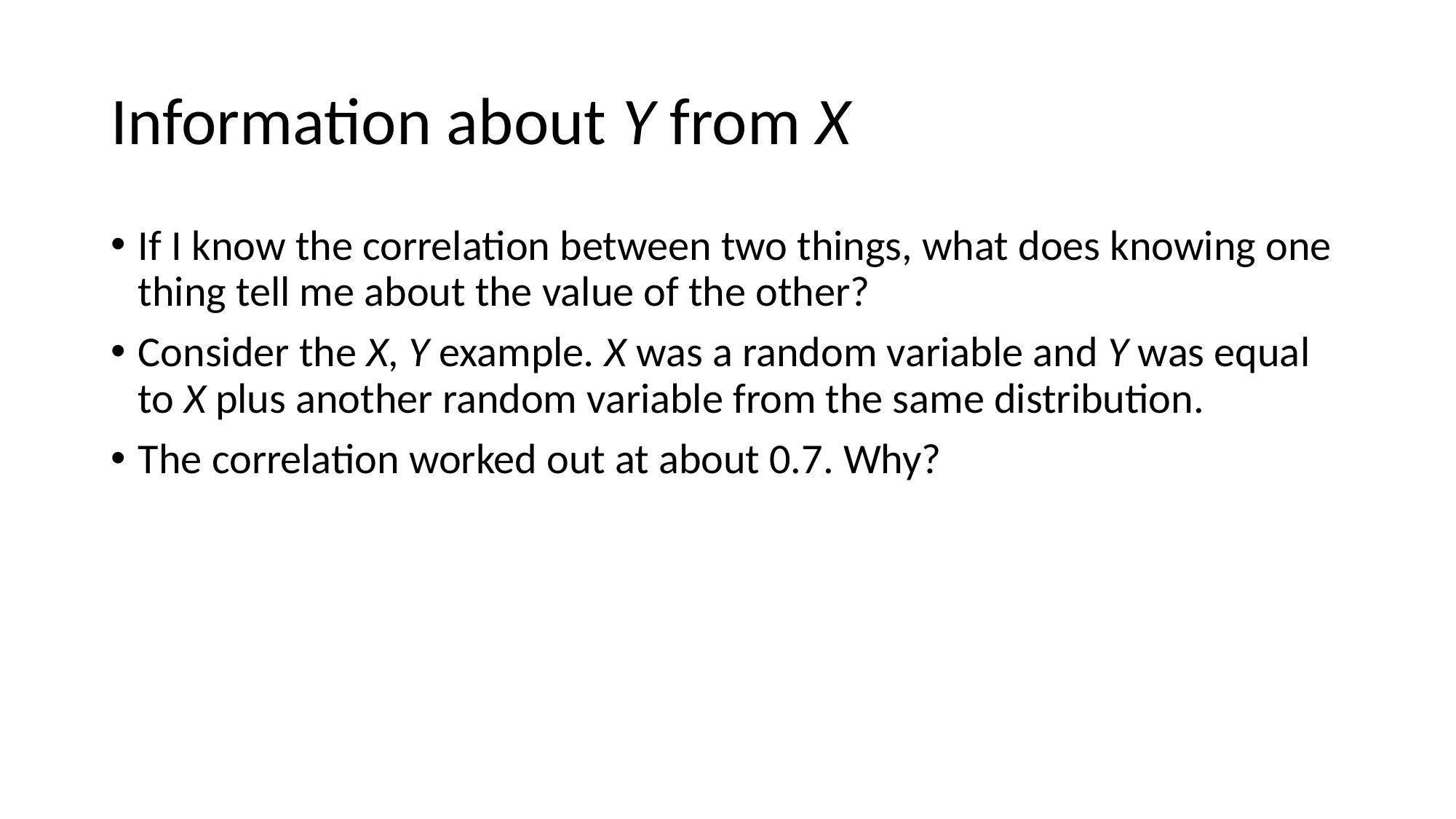

# Information about Y from X
If I know the correlation between two things, what does knowing one thing tell me about the value of the other?
Consider the X, Y example. X was a random variable and Y was equal to X plus another random variable from the same distribution.
The correlation worked out at about 0.7. Why?